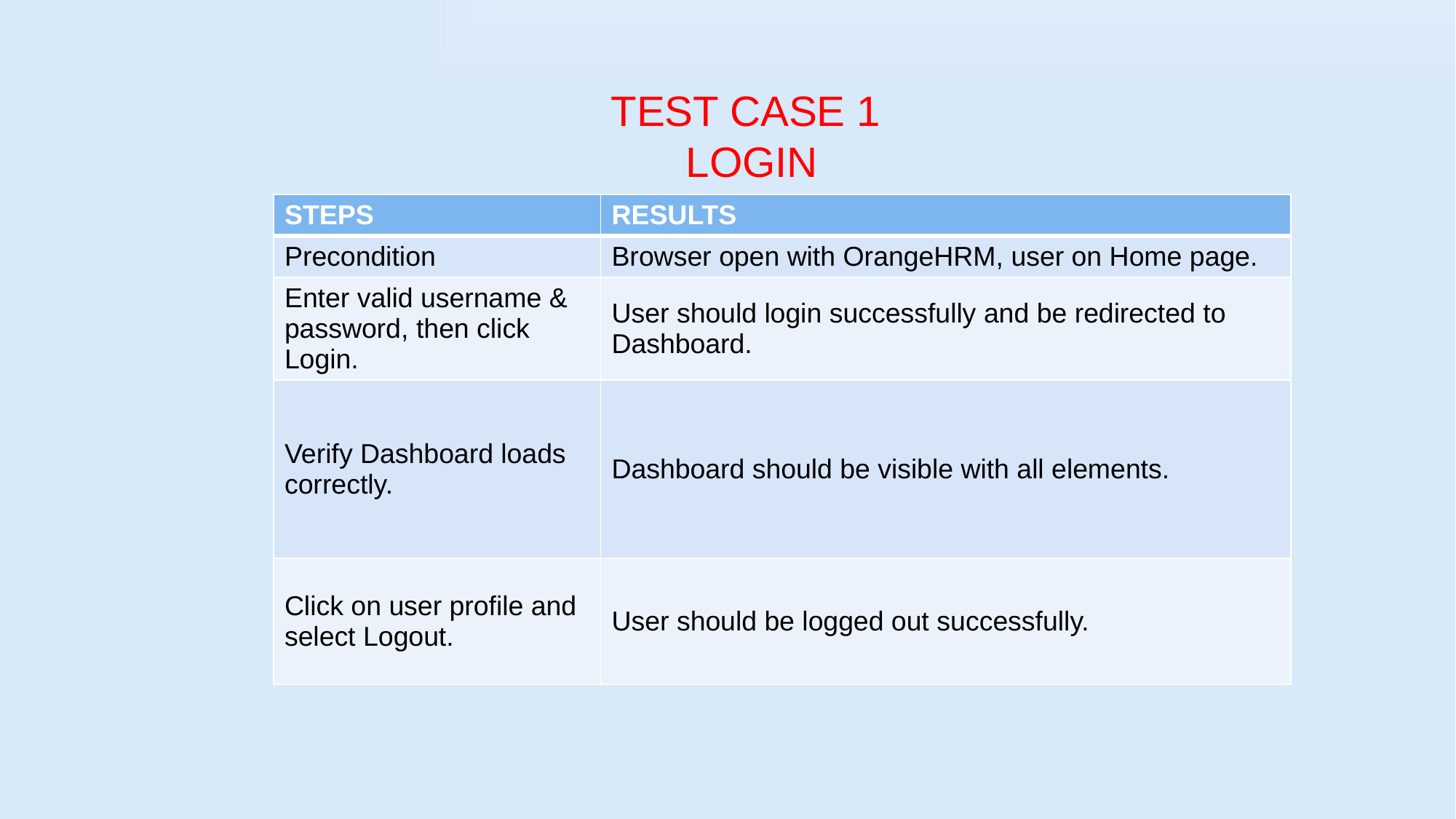

# TEST CASE 1  LOGIN
| STEPS | RESULTS |
| --- | --- |
| Precondition | Browser open with OrangeHRM, user on Home page. |
| Enter valid username & password, then click Login. | User should login successfully and be redirected to Dashboard. |
| Verify Dashboard loads correctly. | Dashboard should be visible with all elements. |
| Click on user profile and select Logout. | User should be logged out successfully. |